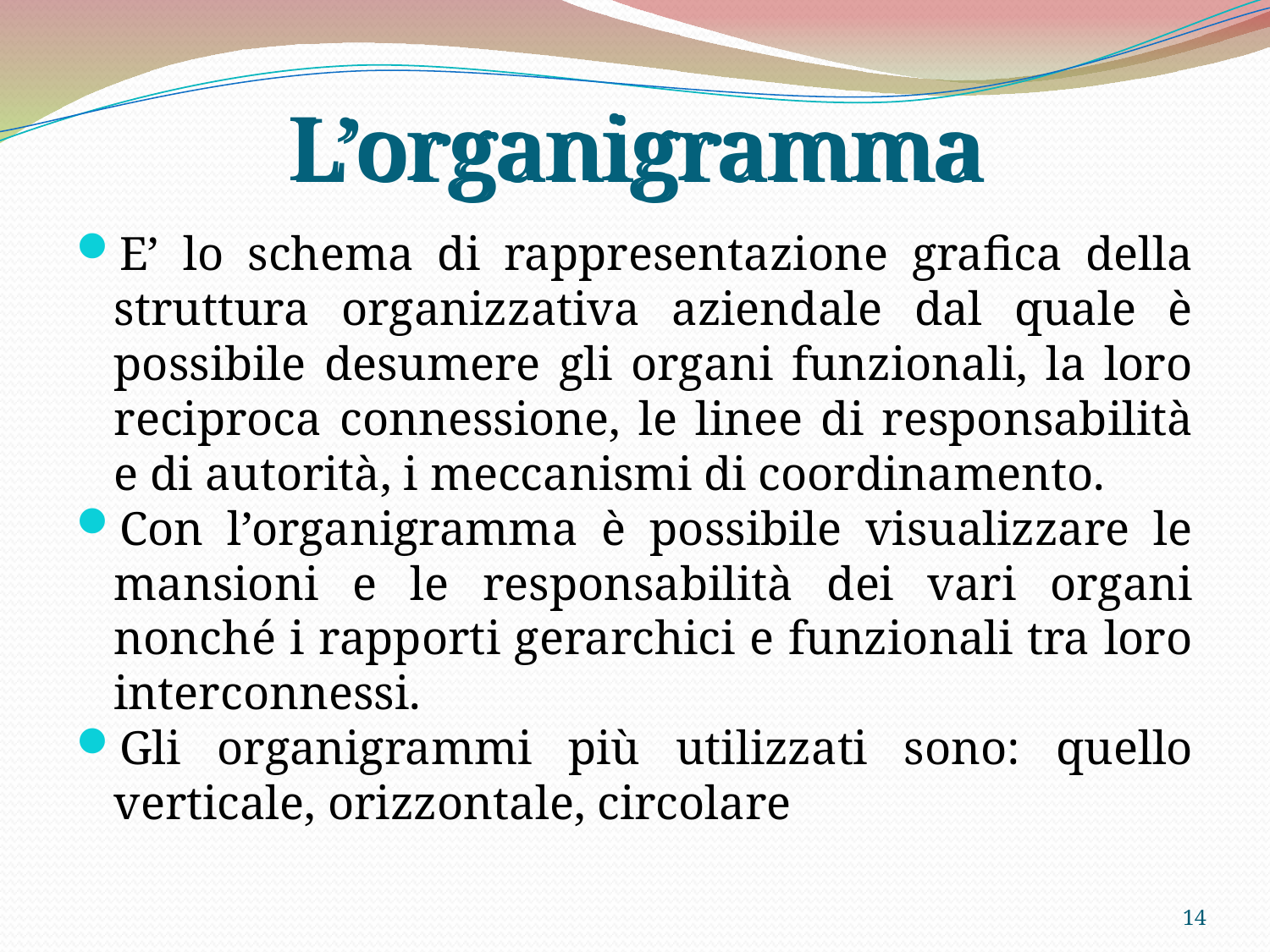

L’organigramma
L’organigramma
E’ lo schema di rappresentazione grafica della struttura organizzativa aziendale dal quale è possibile desumere gli organi funzionali, la loro reciproca connessione, le linee di responsabilità e di autorità, i meccanismi di coordinamento.
Con l’organigramma è possibile visualizzare le mansioni e le responsabilità dei vari organi nonché i rapporti gerarchici e funzionali tra loro interconnessi.
Gli organigrammi più utilizzati sono: quello verticale, orizzontale, circolare
14